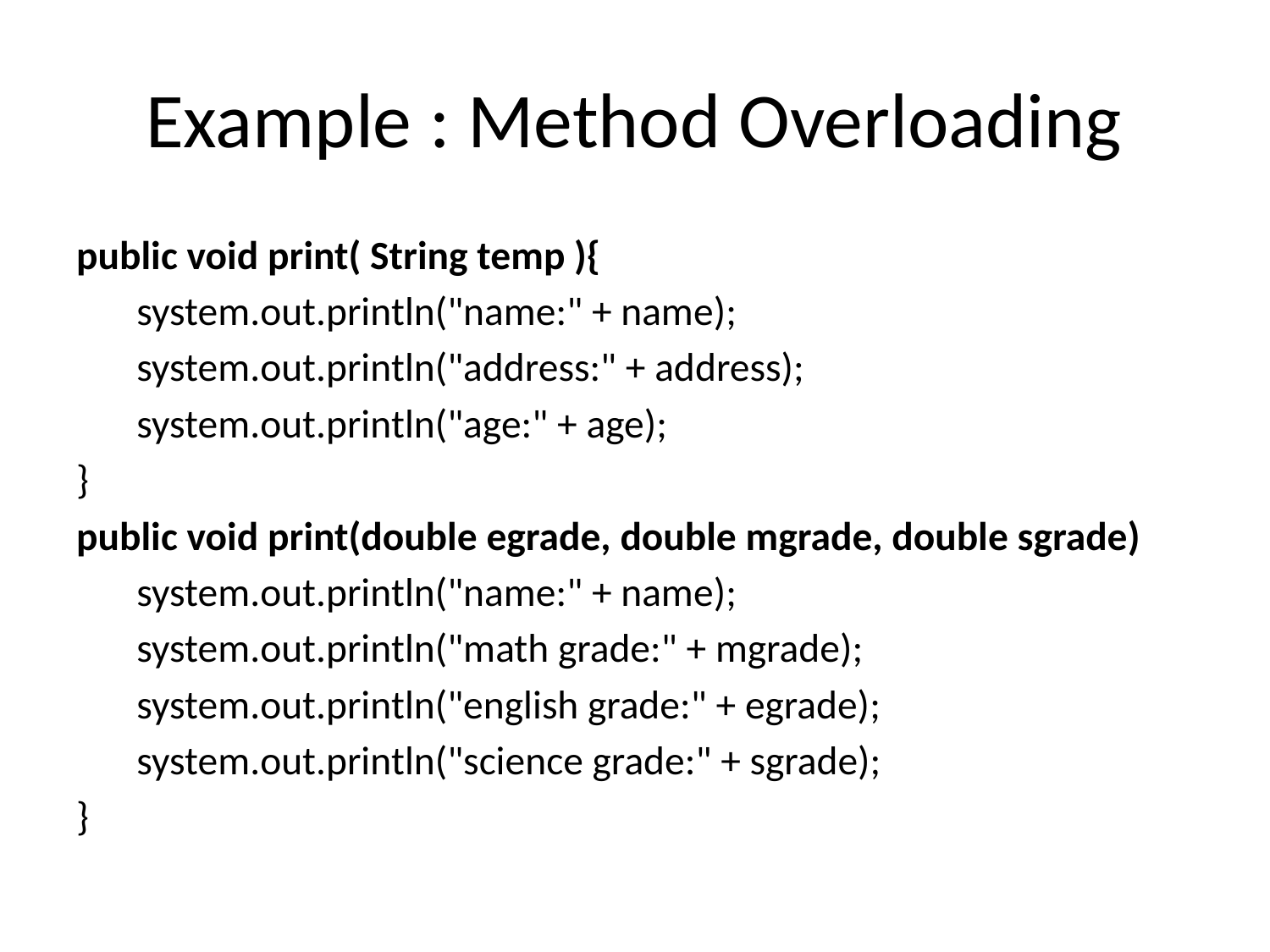

# Example : Method Overloading
public void print( String temp ){
system.out.println("name:" + name);
system.out.println("address:" + address);
system.out.println("age:" + age);
}
public void print(double egrade, double mgrade, double sgrade)
system.out.println("name:" + name);
system.out.println("math grade:" + mgrade);
system.out.println("english grade:" + egrade);
system.out.println("science grade:" + sgrade);
}